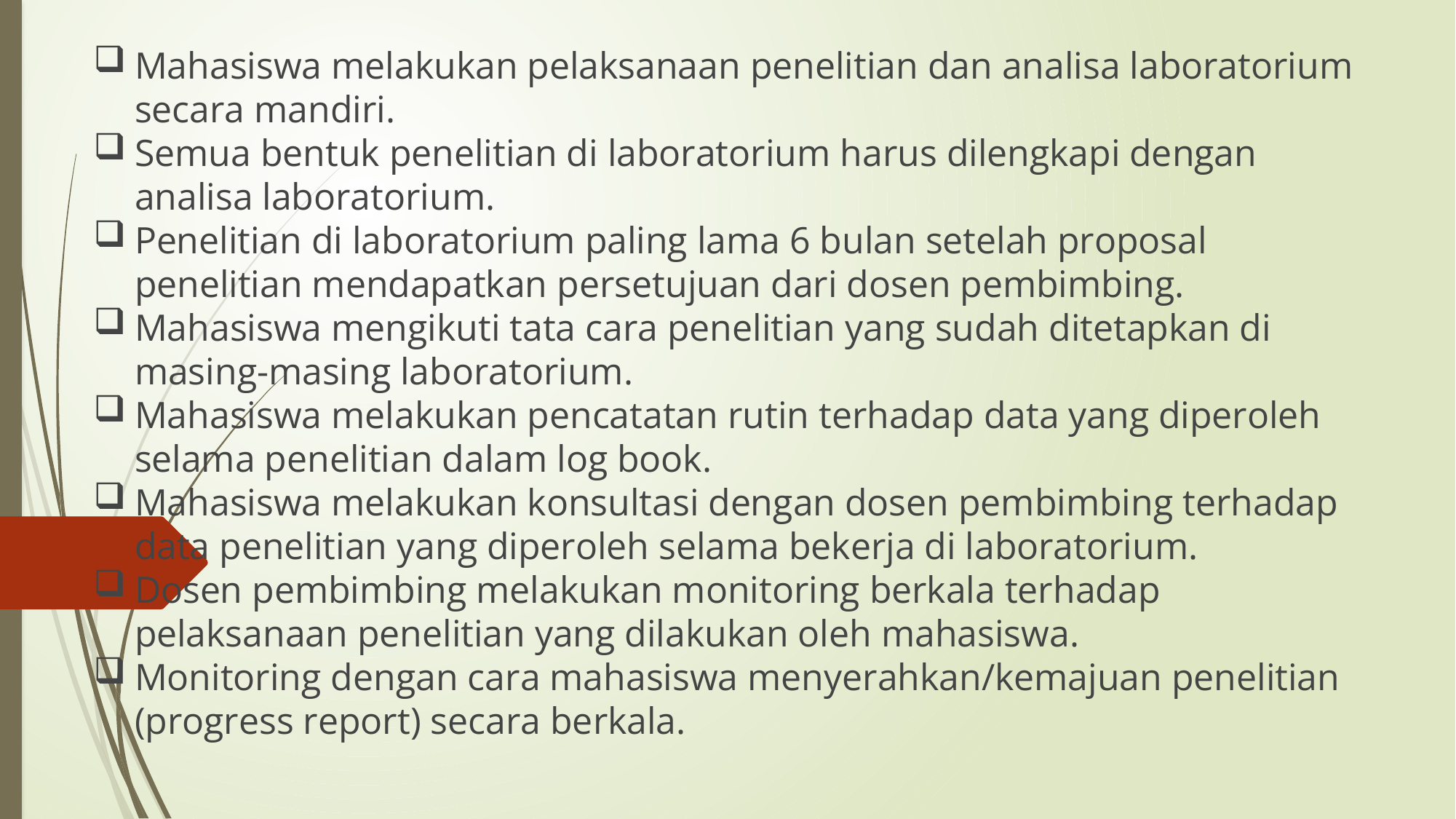

Mahasiswa melakukan pelaksanaan penelitian dan analisa laboratorium secara mandiri.
Semua bentuk penelitian di laboratorium harus dilengkapi dengan analisa laboratorium.
Penelitian di laboratorium paling lama 6 bulan setelah proposal penelitian mendapatkan persetujuan dari dosen pembimbing.
Mahasiswa mengikuti tata cara penelitian yang sudah ditetapkan di masing-masing laboratorium.
Mahasiswa melakukan pencatatan rutin terhadap data yang diperoleh selama penelitian dalam log book.
Mahasiswa melakukan konsultasi dengan dosen pembimbing terhadap data penelitian yang diperoleh selama bekerja di laboratorium.
Dosen pembimbing melakukan monitoring berkala terhadap pelaksanaan penelitian yang dilakukan oleh mahasiswa.
Monitoring dengan cara mahasiswa menyerahkan/kemajuan penelitian (progress report) secara berkala.